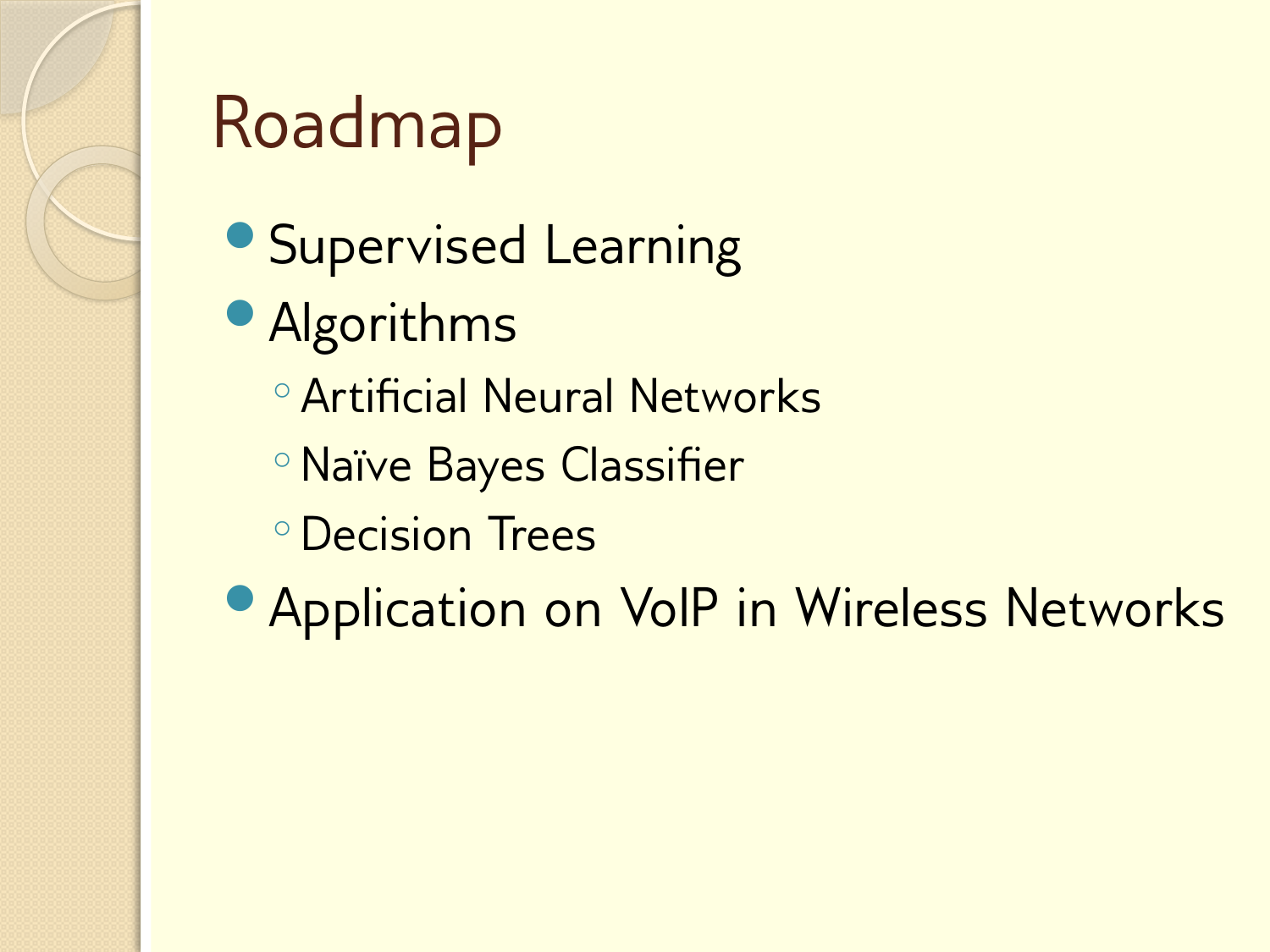

# Roadmap
Supervised Learning
Algorithms
Artificial Neural Networks
Naïve Bayes Classifier
Decision Trees
Application on VoIP in Wireless Networks